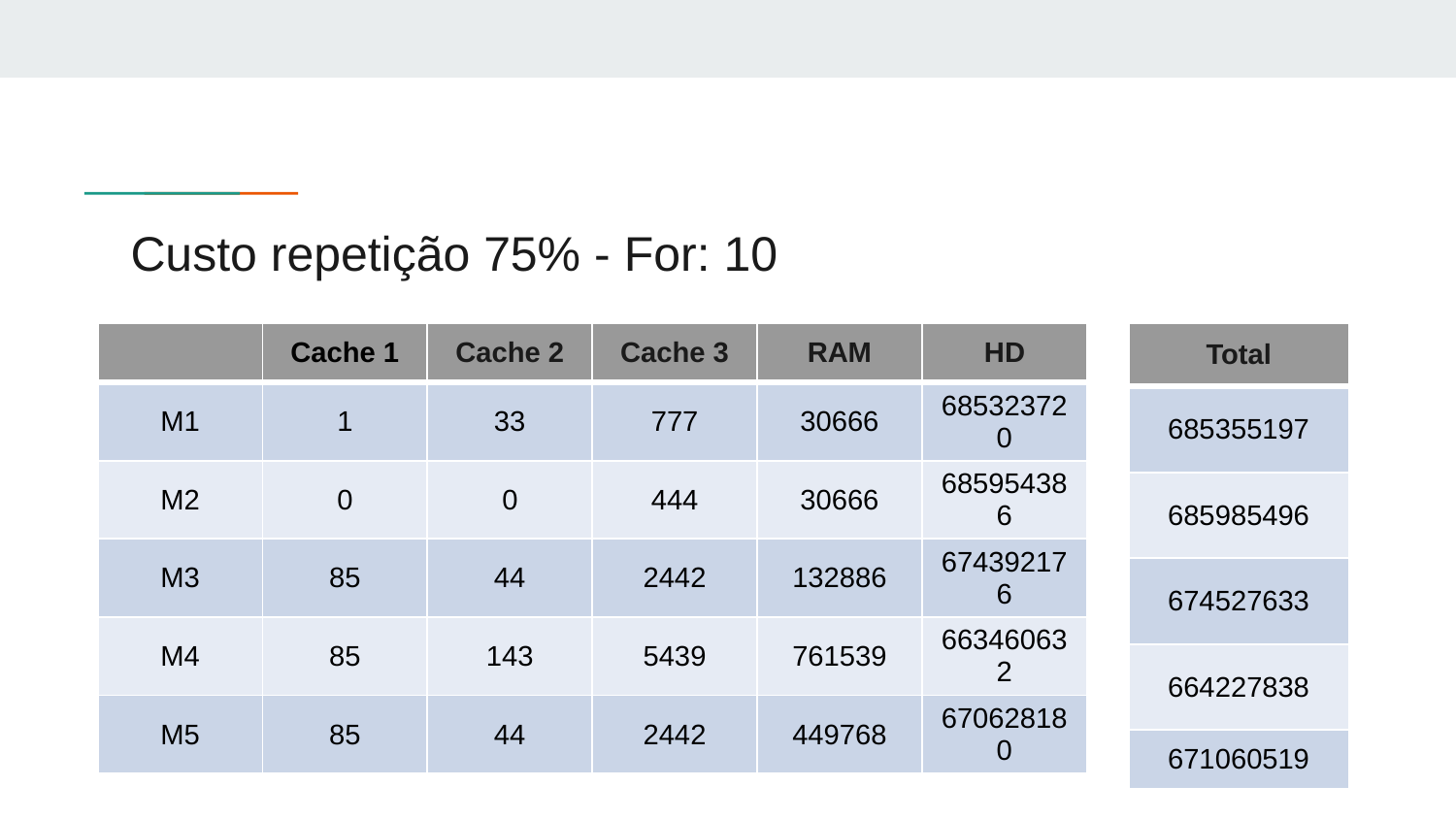

# Custo repetição 75% - For: 10
| Total |
| --- |
| 685355197 |
| 685985496 |
| 674527633 |
| 664227838 |
| 671060519 |
|  | Cache 1 | Cache 2 | Cache 3 | RAM | HD |
| --- | --- | --- | --- | --- | --- |
| M1 | 1 | 33 | 777 | 30666 | 685323720 |
| M2 | 0 | 0 | 444 | 30666 | 685954386 |
| M3 | 85 | 44 | 2442 | 132886 | 674392176 |
| M4 | 85 | 143 | 5439 | 761539 | 663460632 |
| M5 | 85 | 44 | 2442 | 449768 | 670628180 |